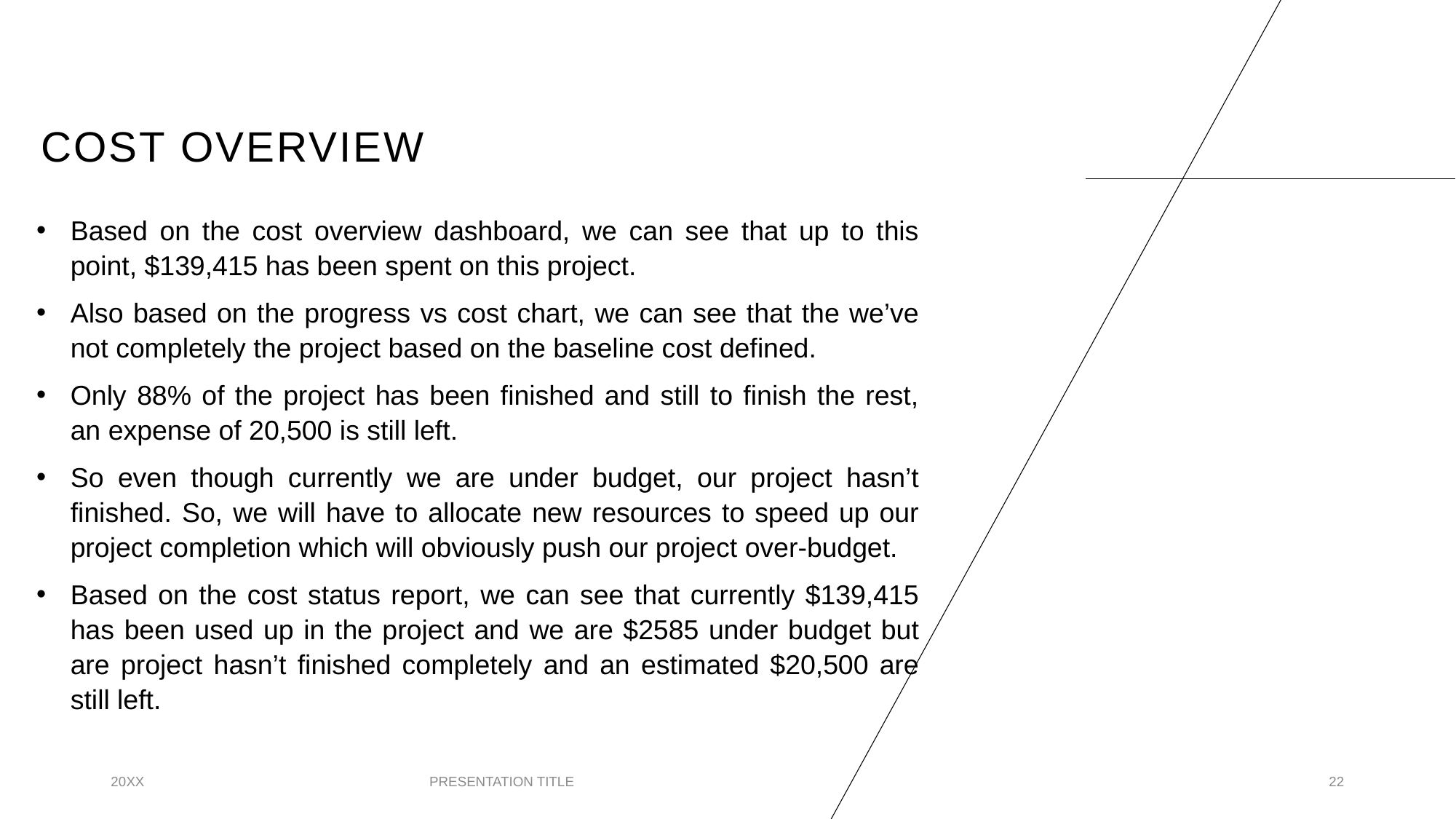

# COST OVERVIEW
Based on the cost overview dashboard, we can see that up to this point, $139,415 has been spent on this project.
Also based on the progress vs cost chart, we can see that the we’ve not completely the project based on the baseline cost defined.
Only 88% of the project has been finished and still to finish the rest, an expense of 20,500 is still left.
So even though currently we are under budget, our project hasn’t finished. So, we will have to allocate new resources to speed up our project completion which will obviously push our project over-budget.
Based on the cost status report, we can see that currently $139,415 has been used up in the project and we are $2585 under budget but are project hasn’t finished completely and an estimated $20,500 are still left.

20XX
PRESENTATION TITLE
22